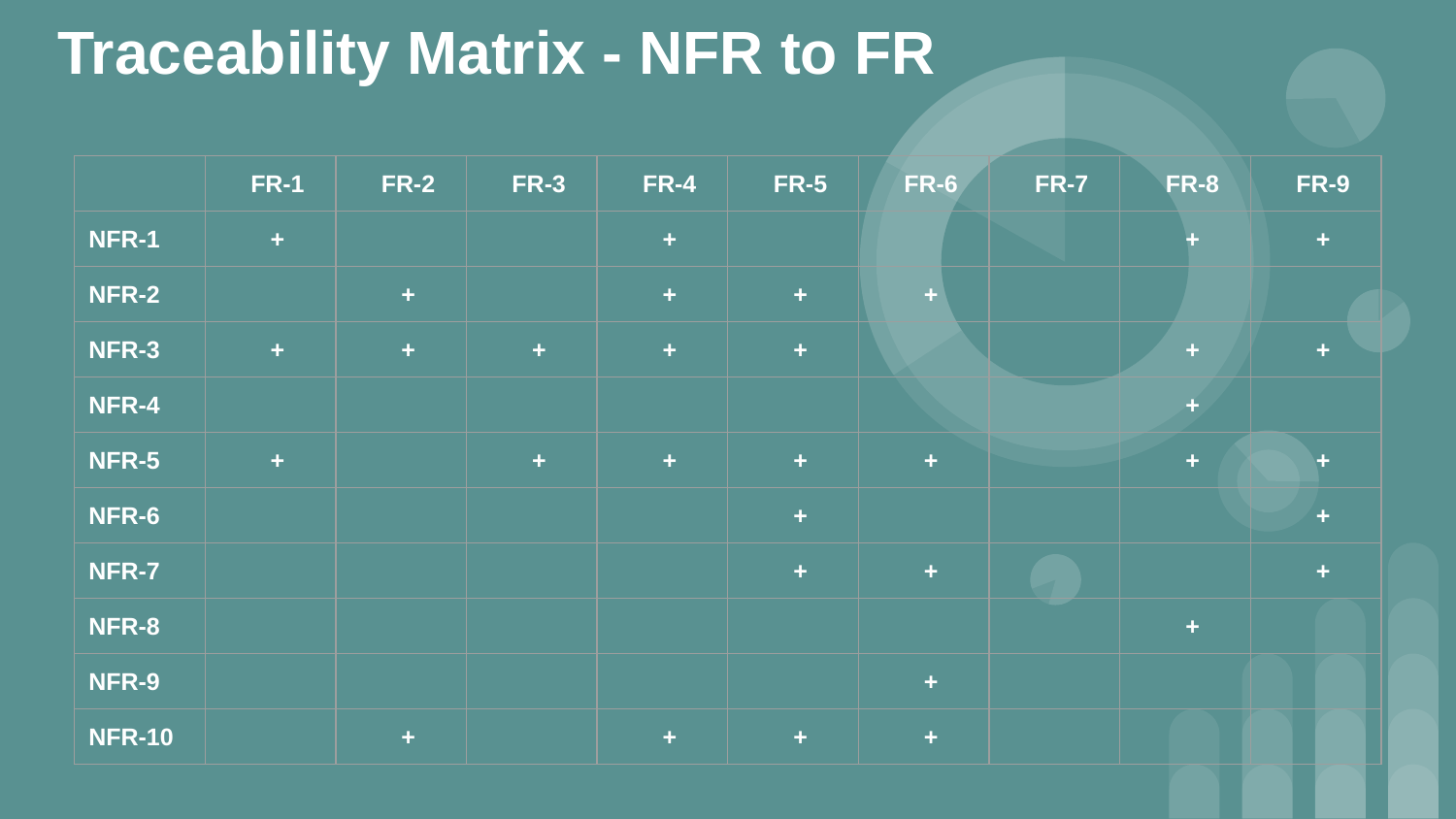

# Traceability Matrix - NFR to FR
|  | FR-1 | FR-2 | FR-3 | FR-4 | FR-5 | FR-6 | FR-7 | FR-8 | FR-9 |
| --- | --- | --- | --- | --- | --- | --- | --- | --- | --- |
| NFR-1 | + |  |  | + |  |  |  | + | + |
| NFR-2 |  | + |  | + | + | + |  |  |  |
| NFR-3 | + | + | + | + | + |  |  | + | + |
| NFR-4 |  |  |  |  |  |  |  | + |  |
| NFR-5 | + |  | + | + | + | + |  | + | + |
| NFR-6 |  |  |  |  | + |  |  |  | + |
| NFR-7 |  |  |  |  | + | + |  |  | + |
| NFR-8 |  |  |  |  |  |  |  | + |  |
| NFR-9 |  |  |  |  |  | + |  |  |  |
| NFR-10 |  | + |  | + | + | + |  |  |  |